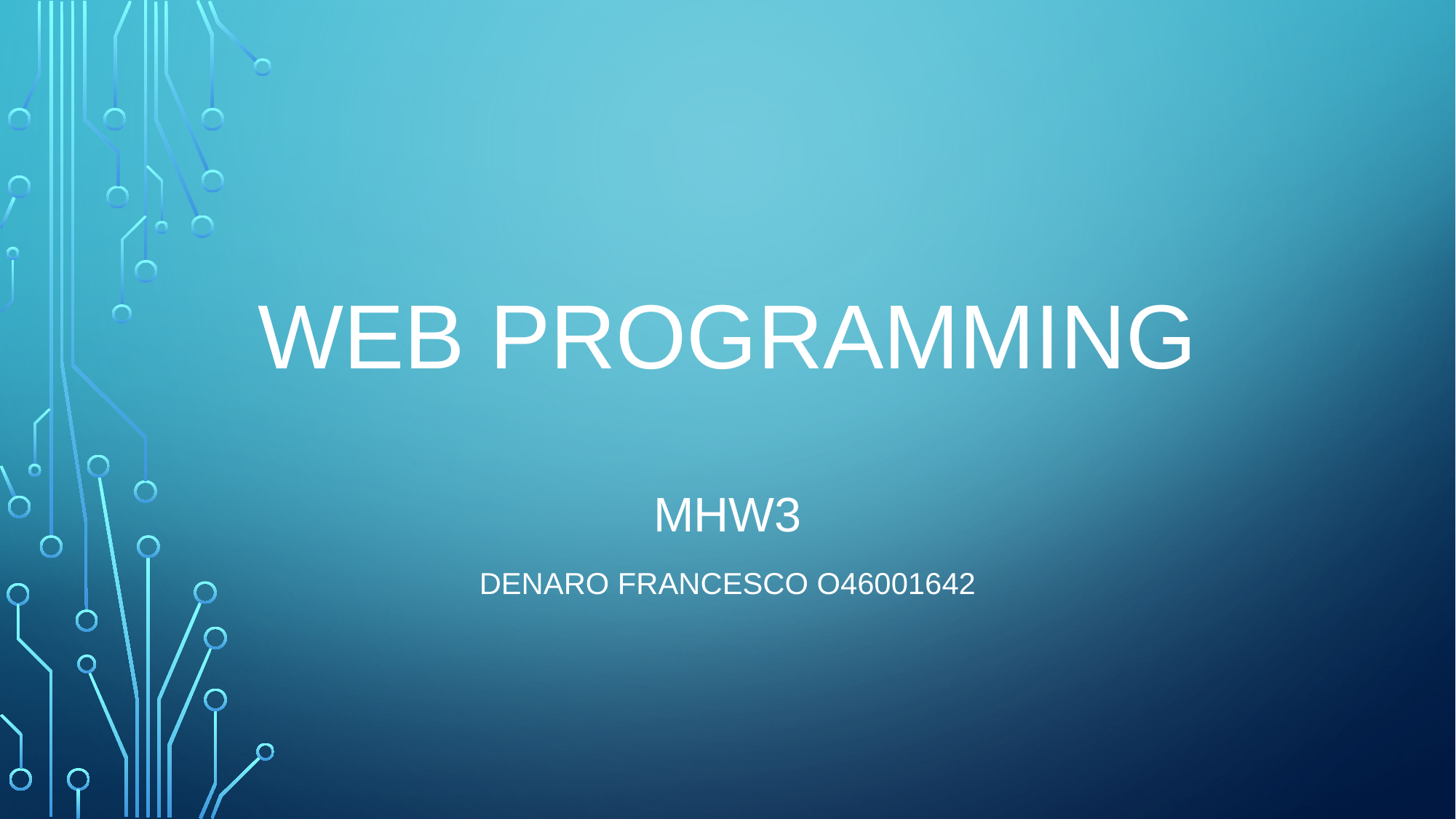

# Web programming
Mhw3
Denaro francesco O46001642